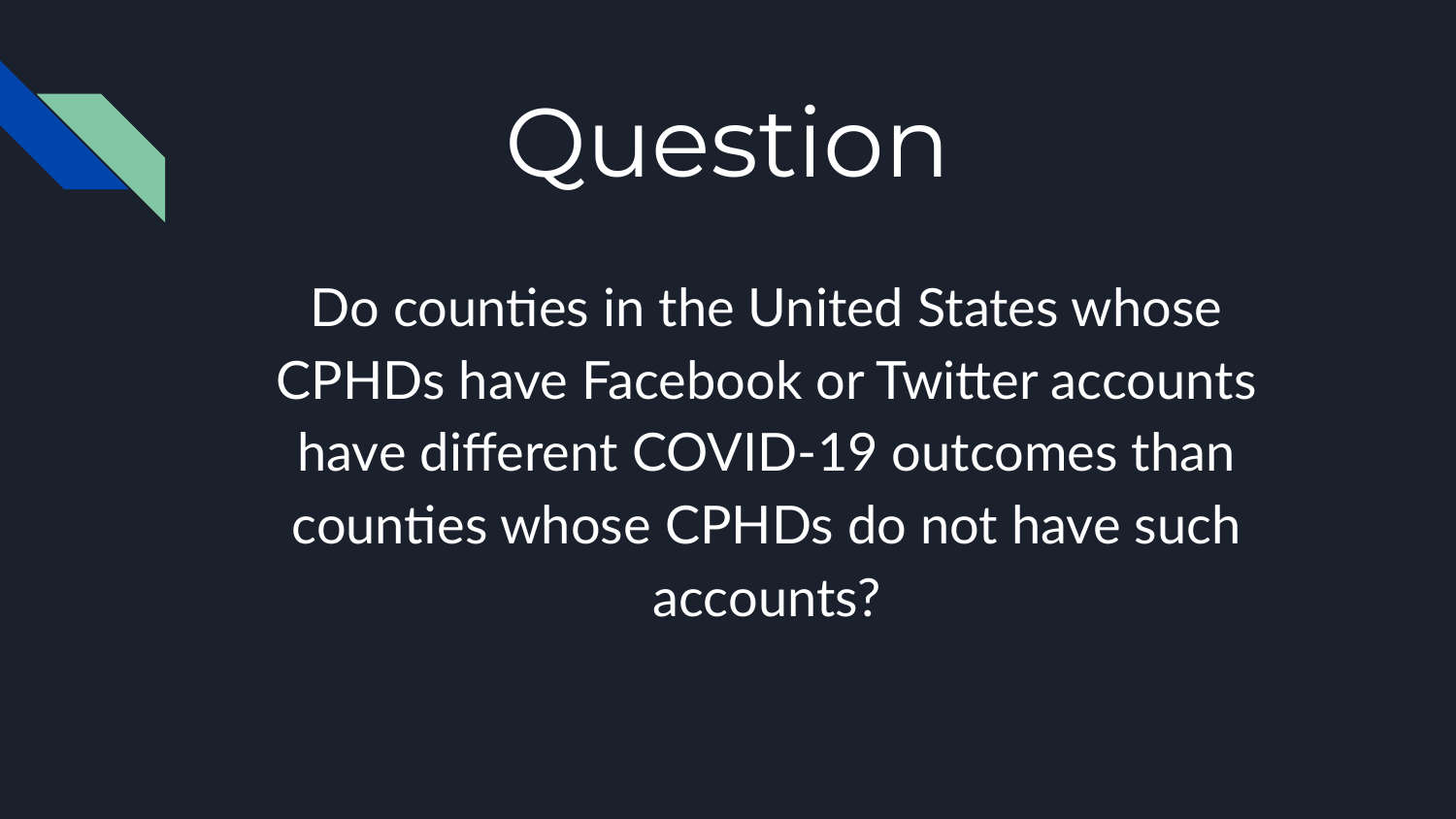

# Question
Do counties in the United States whose CPHDs have Facebook or Twitter accounts have different COVID-19 outcomes than counties whose CPHDs do not have such accounts?